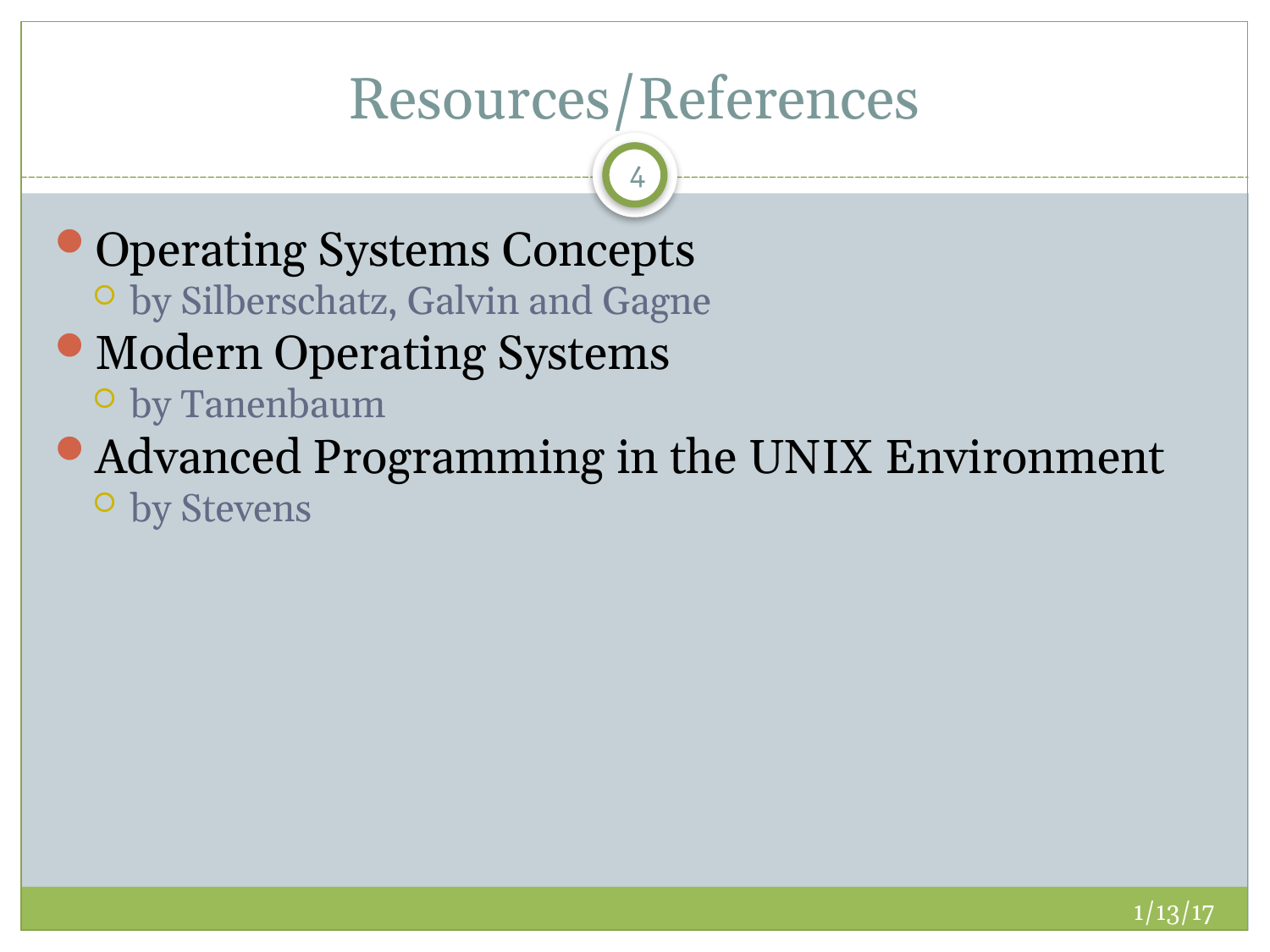

Resources/References
4
Operating Systems Concepts
by Silberschatz, Galvin and Gagne
Modern Operating Systems
by Tanenbaum
Advanced Programming in the UNIX Environment
by Stevens

1/13/17